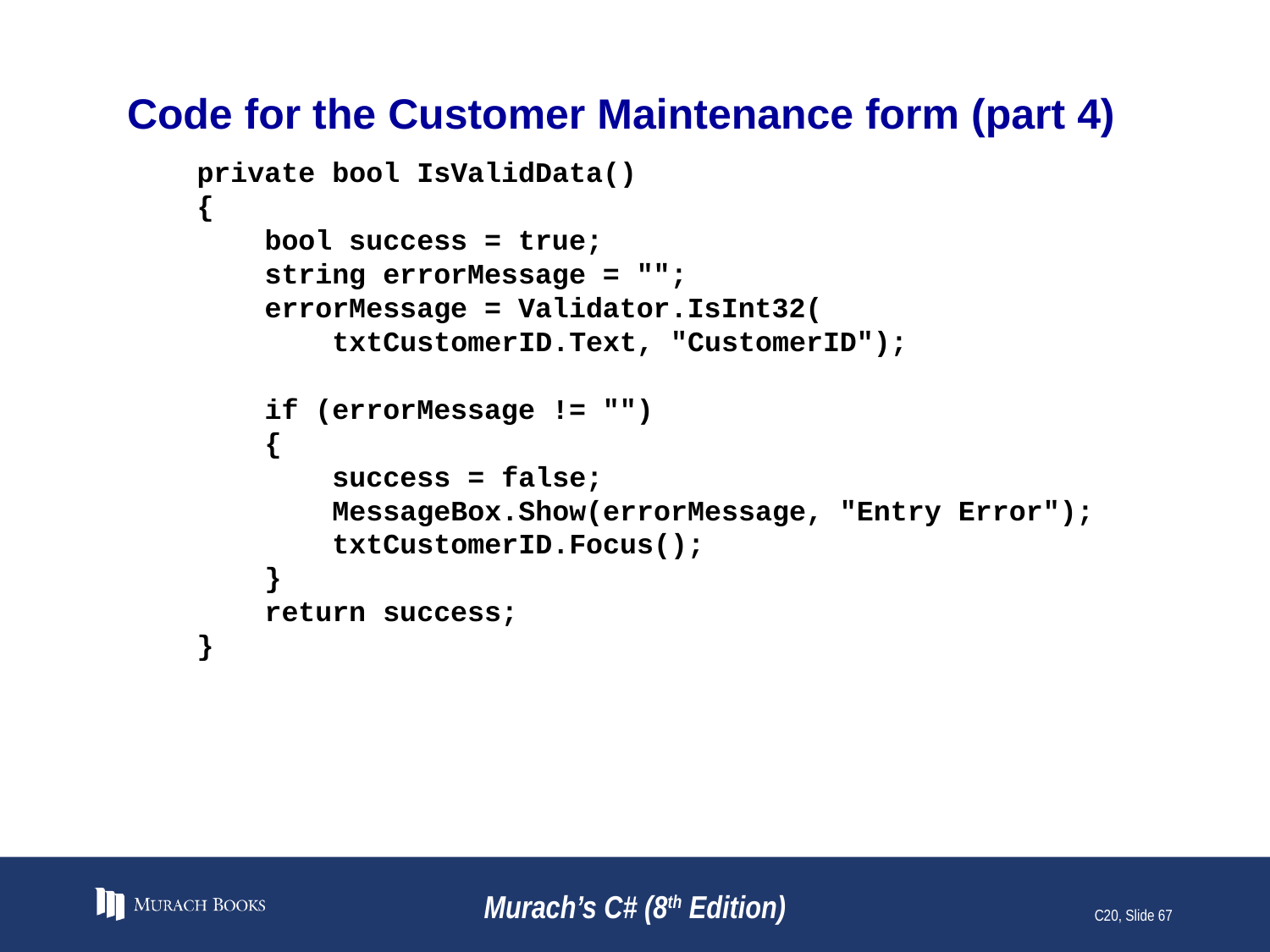

# Code for the Customer Maintenance form (part 4)
    private bool IsValidData()
    {
        bool success = true;
        string errorMessage = "";
        errorMessage = Validator.IsInt32(
            txtCustomerID.Text, "CustomerID");

        if (errorMessage != "")
        {
            success = false;
            MessageBox.Show(errorMessage, "Entry Error");
            txtCustomerID.Focus();
        }
        return success;
    }

Murach’s C# (8th Edition)

C20, Slide 67